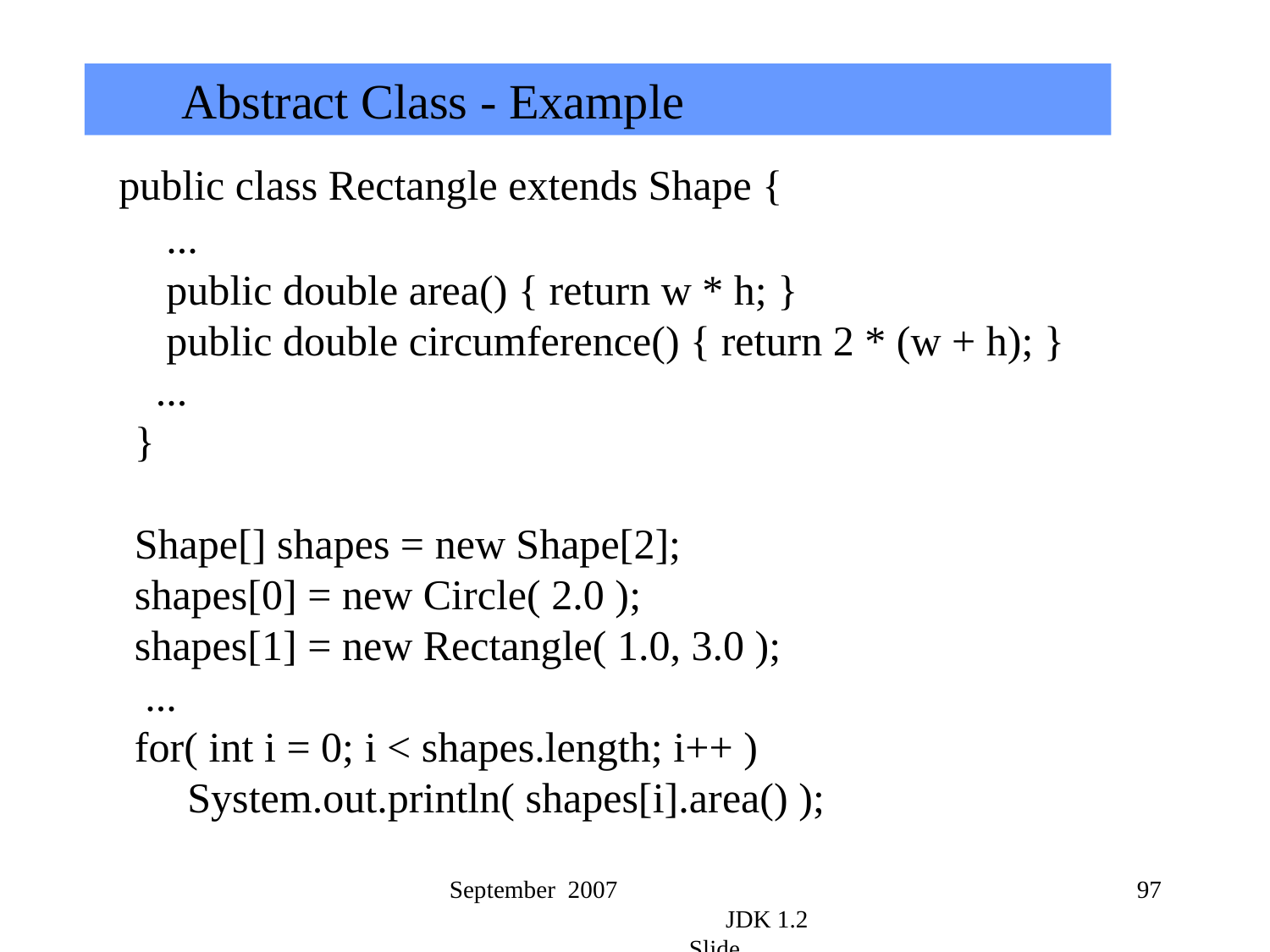

Abstract Class - Example
   public class Rectangle extends Shape {
    ...
    public double area() { return w * h; }
    public double circumference() { return 2 * (w + h); }
   ...
 }
 Shape[] shapes = new Shape[2];
 shapes[0] = new Circle( 2.0 );
 shapes[1] = new Rectangle( 1.0, 3.0 );
  ...
 for( int i = 0; i < shapes.length; i++ )
      System.out.println( shapes[i].area() );
September  2007                                                                               JDK 1.2                              Slide
97